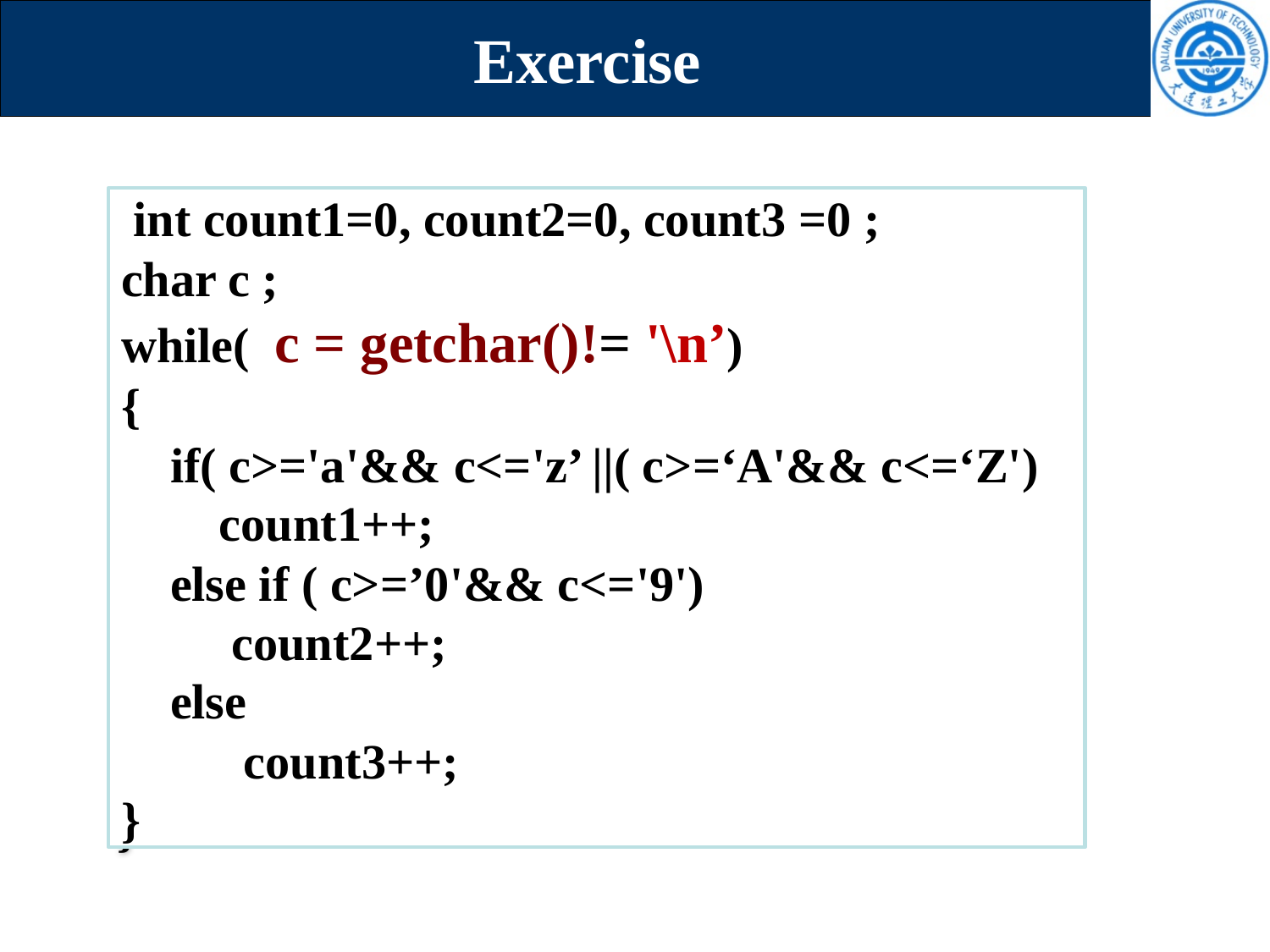

# Exercise
 int count1=0, count2=0, count3 =0 ;
char c ;
while(  c = getchar()!= '\n’)
{
    if( c>='a'&& c<='z’ ||( c>=‘A'&& c<=‘Z')
        count1++;
    else if ( c>=’0'&& c<='9')
         count2++;
    else
          count3++;
}
 int i, count1, count2, count3 ;
char c ;
while(   ?    )
{
    if(c>='a’ || ‘A’ && c<='z’ || ‘Z’)
            count1++;
    else if(c>=1&& c<=9)
            count2++;
    else
            count3++;
}